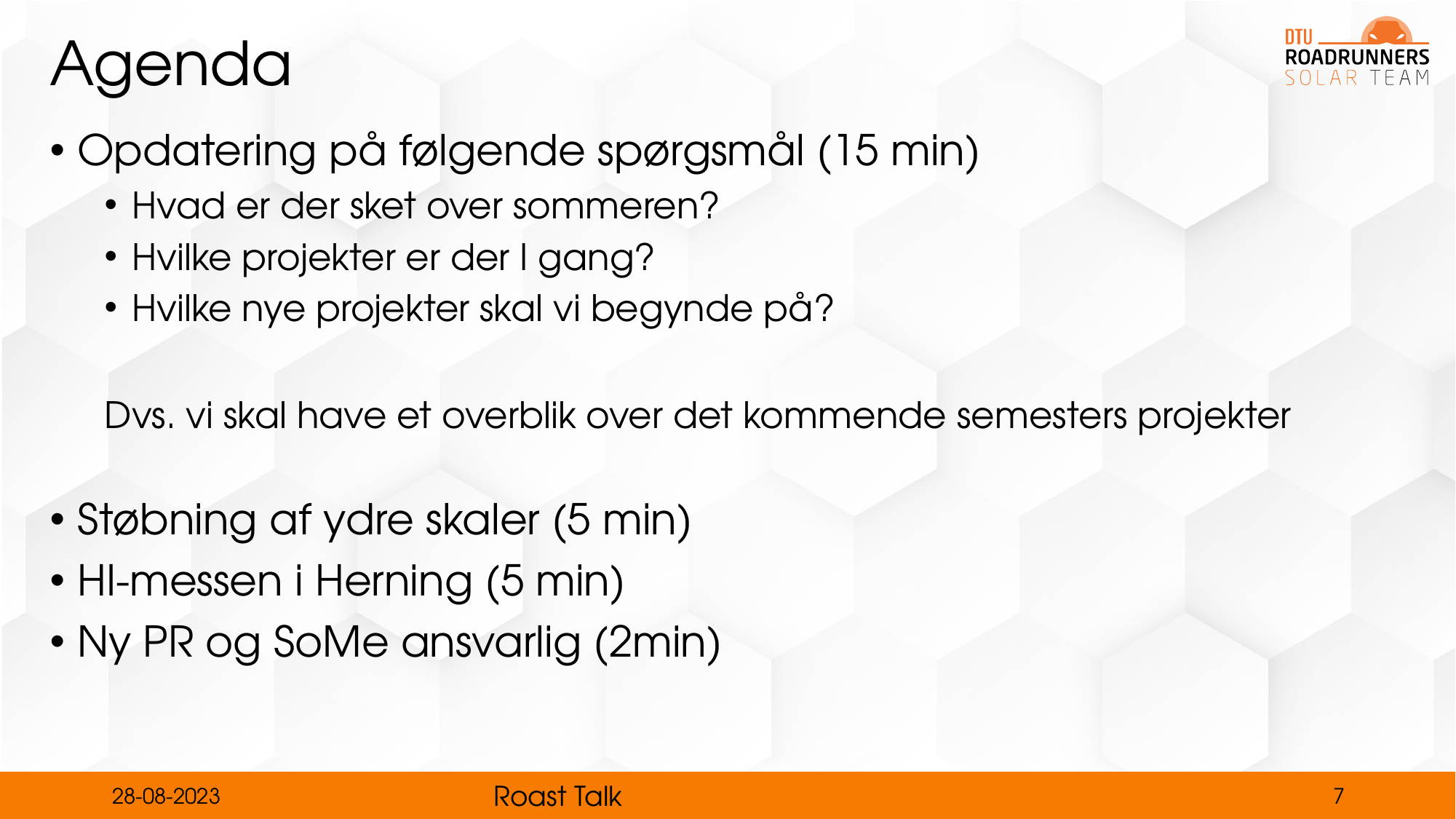

# Agenda
Opdatering på følgende spørgsmål (15 min)
Hvad er der sket over sommeren?
Hvilke projekter er der I gang?
Hvilke nye projekter skal vi begynde på?

Dvs. vi skal have et overblik over det kommende semesters projekter

Støbning af ydre skaler (5 min)
HI-messen i Herning (5 min)
Ny PR og SoMe ansvarlig (2min)
7
28-08-2023
Roast Talk